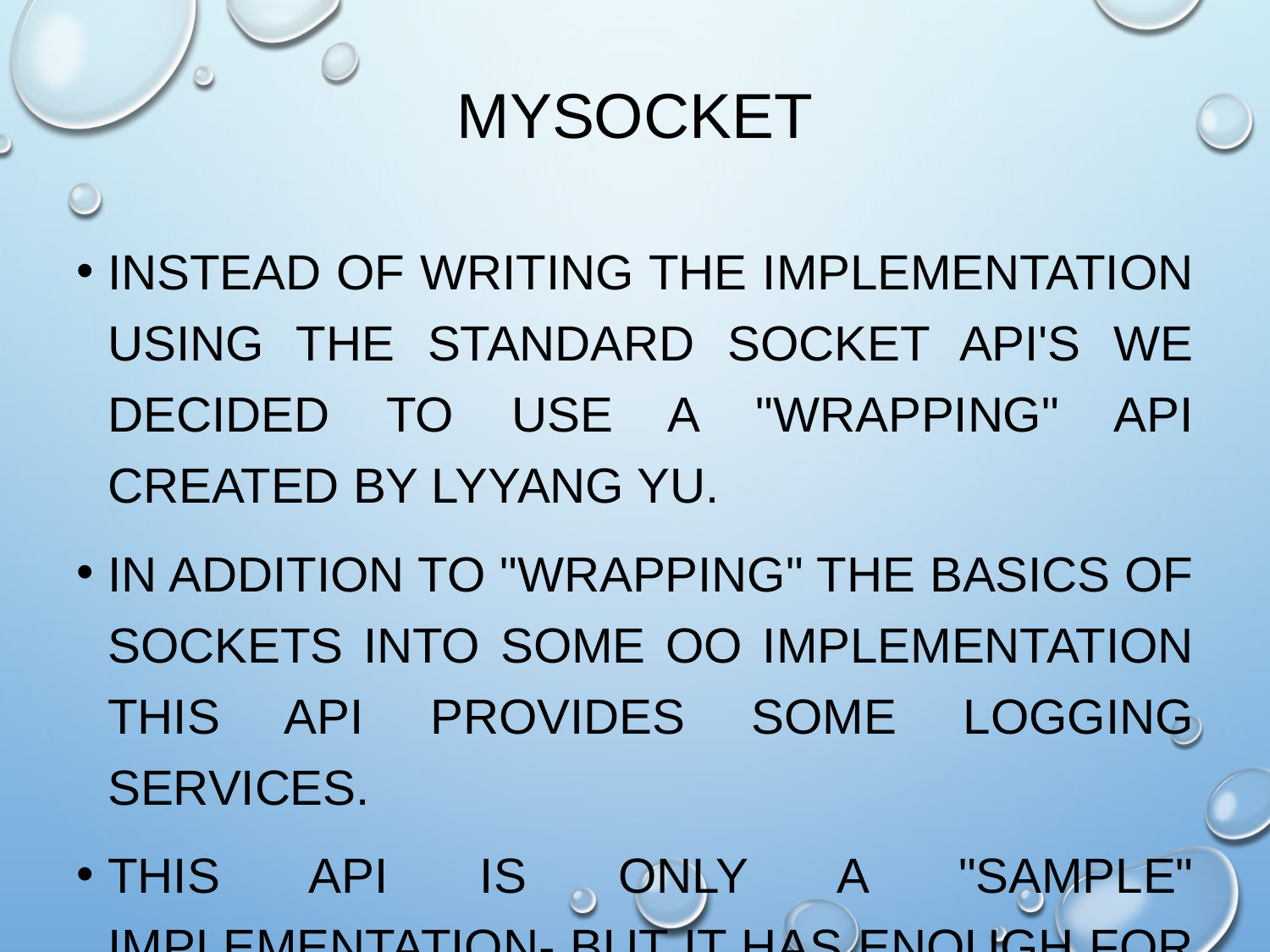

# mySocket
Instead of writing the implementation using the standard socket API's we decided to use a "wrapping" API created by Lyyang Yu.
In addition to "wrapping" the basics of sockets into some OO implementation this API provides some logging services.
This API is only a "sample" implementation- but it has enough for this proof of concept.